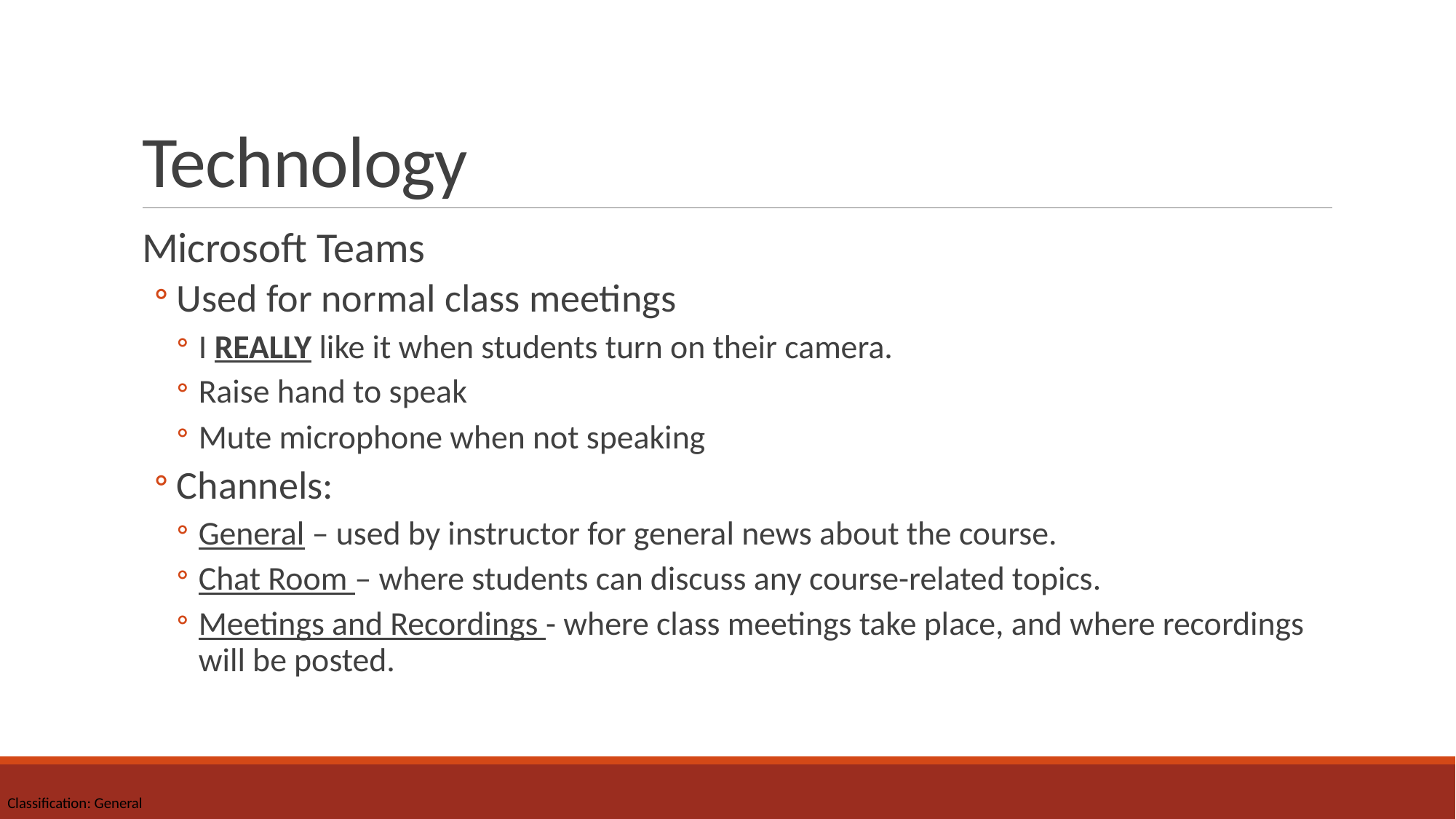

# Technology
Microsoft Teams
Used for normal class meetings
I REALLY like it when students turn on their camera.
Raise hand to speak
Mute microphone when not speaking
Channels:
General – used by instructor for general news about the course.
Chat Room – where students can discuss any course-related topics.
Meetings and Recordings - where class meetings take place, and where recordings will be posted.